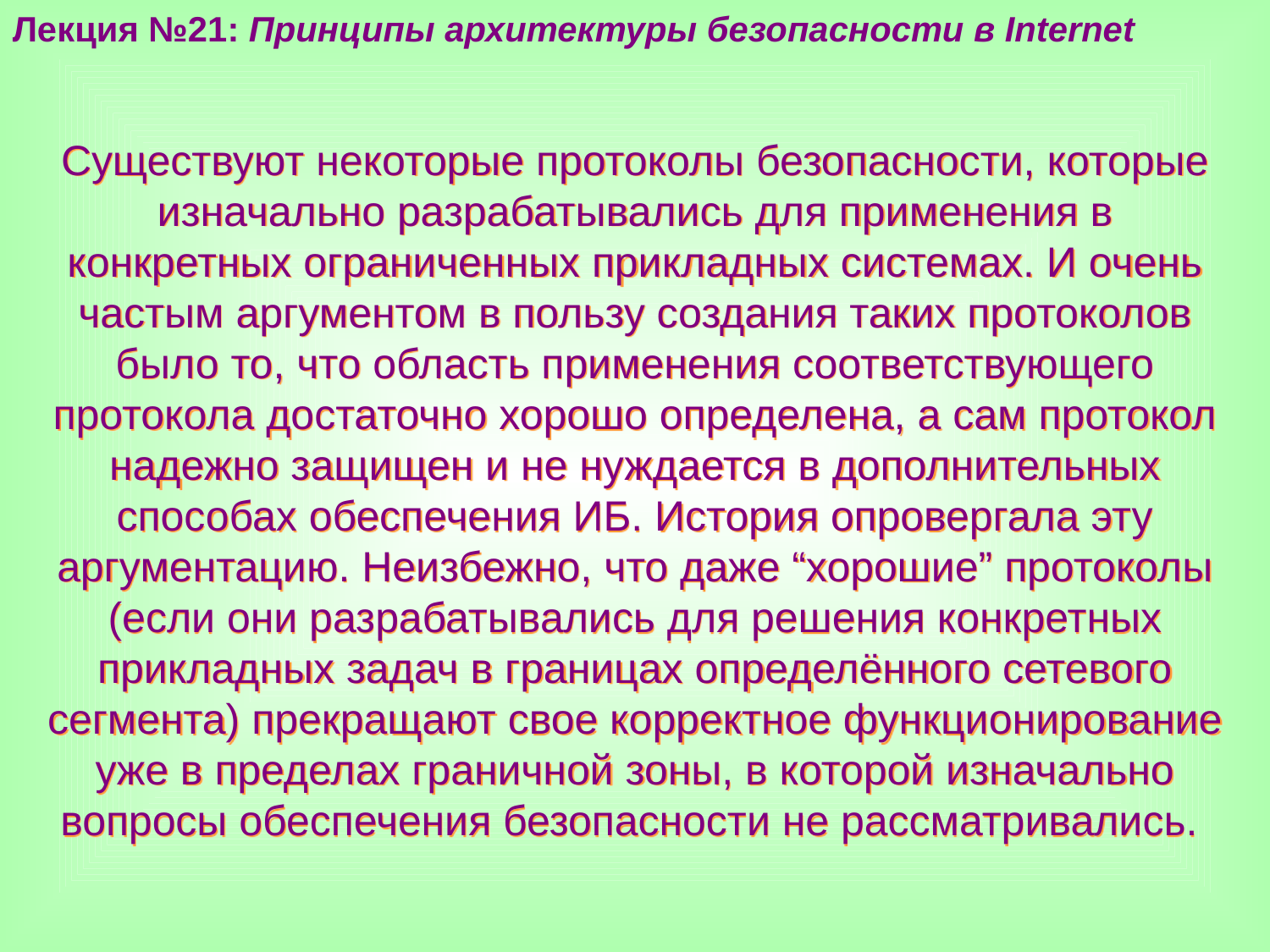

Лекция №21: Принципы архитектуры безопасности в Internet
Существуют некоторые протоколы безопасности, которые изначально разрабатывались для применения в конкретных ограниченных прикладных системах. И очень частым аргументом в пользу создания таких протоколов было то, что область применения соответствующего протокола достаточно хорошо определена, а сам протокол надежно защищен и не нуждается в дополнительных способах обеспечения ИБ. История опровергала эту аргументацию. Неизбежно, что даже “хорошие” протоколы (если они разрабатывались для решения конкретных прикладных задач в границах определённого сетевого сегмента) прекращают свое корректное функционирование уже в пределах граничной зоны, в которой изначально вопросы обеспечения безопасности не рассматривались.